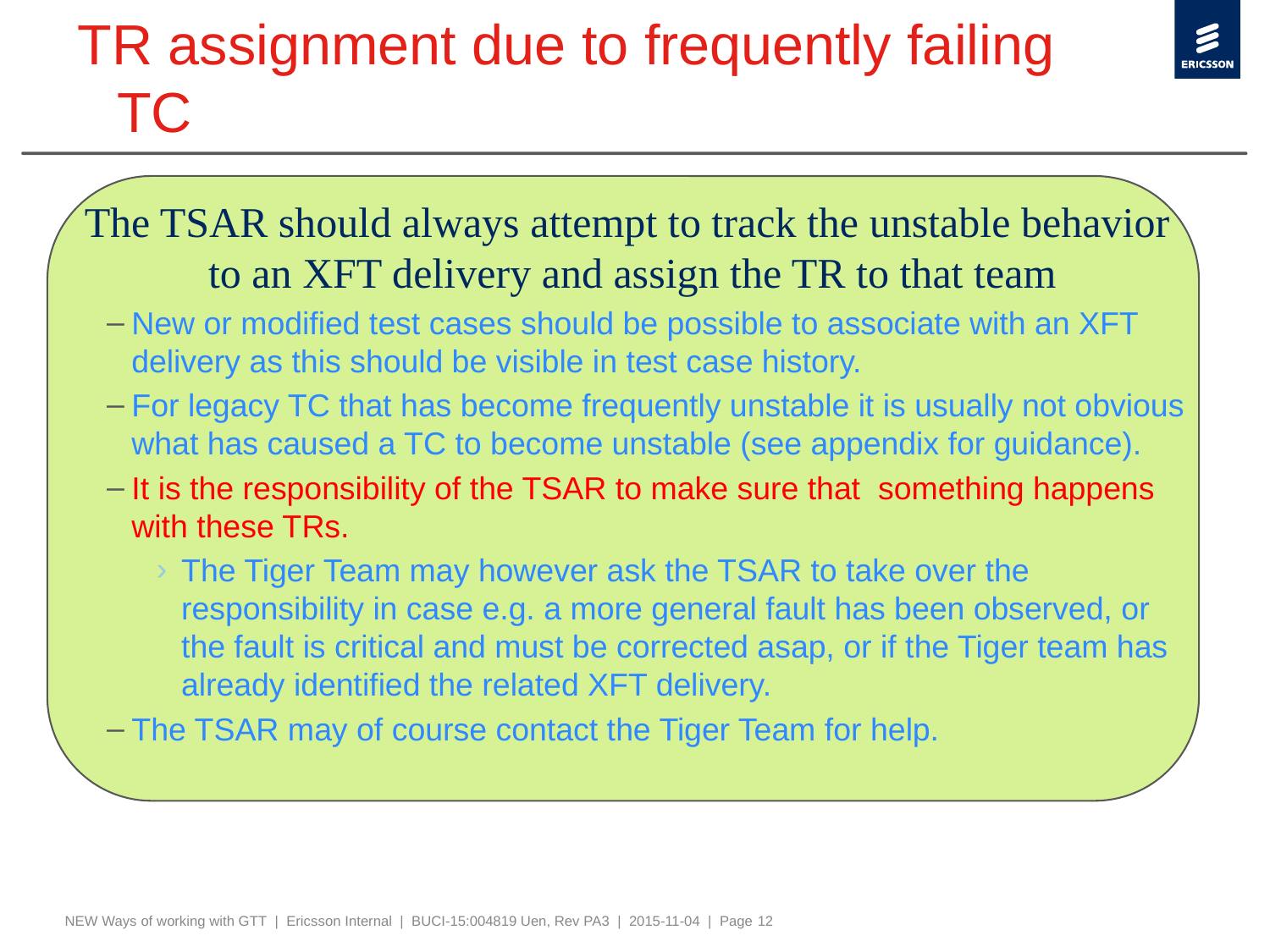

# TR assignment due to frequently failing TC

The TSAR should always attempt to track the unstable behavior
 to an XFT delivery and assign the TR to that team
New or modified test cases should be possible to associate with an XFT delivery as this should be visible in test case history.
For legacy TC that has become frequently unstable it is usually not obvious what has caused a TC to become unstable (see appendix for guidance).
It is the responsibility of the TSAR to make sure that  something happens with these TRs.
The Tiger Team may however ask the TSAR to take over the responsibility in case e.g. a more general fault has been observed, or the fault is critical and must be corrected asap, or if the Tiger team has already identified the related XFT delivery.
The TSAR may of course contact the Tiger Team for help.